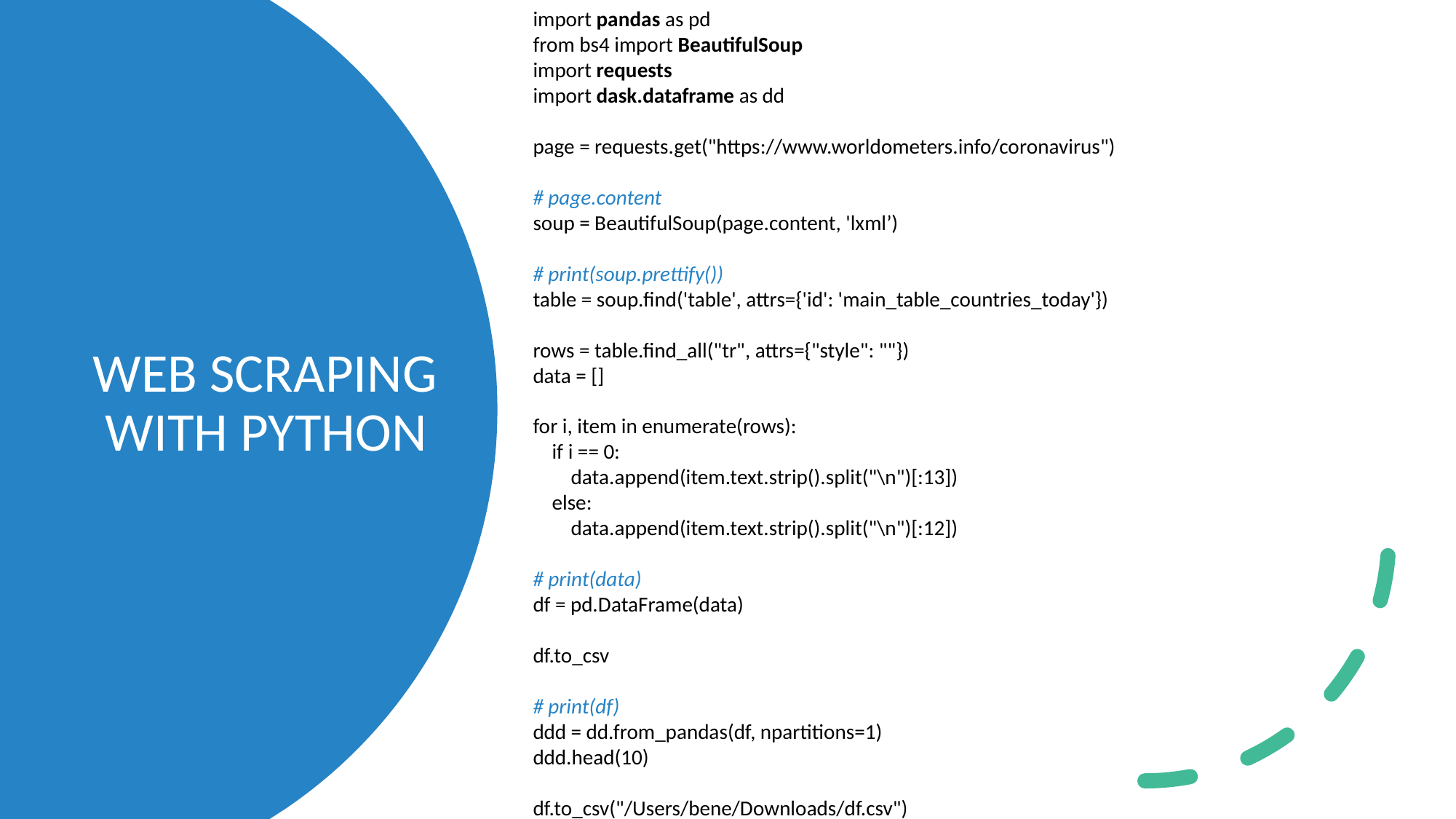

import pandas as pd
from bs4 import BeautifulSoup
import requests
import dask.dataframe as dd

page = requests.get("https://www.worldometers.info/coronavirus")

# page.content
soup = BeautifulSoup(page.content, 'lxml’)

# print(soup.prettify())
table = soup.find('table', attrs={'id': 'main_table_countries_today'})

rows = table.find_all("tr", attrs={"style": ""})
data = []

for i, item in enumerate(rows):
    if i == 0:
        data.append(item.text.strip().split("\n")[:13])
    else:
        data.append(item.text.strip().split("\n")[:12])

# print(data)
df = pd.DataFrame(data)

df.to_csv

# print(df)
ddd = dd.from_pandas(df, npartitions=1)
ddd.head(10)

df.to_csv("/Users/bene/Downloads/df.csv")

# WEB SCRAPING WITH PYTHON